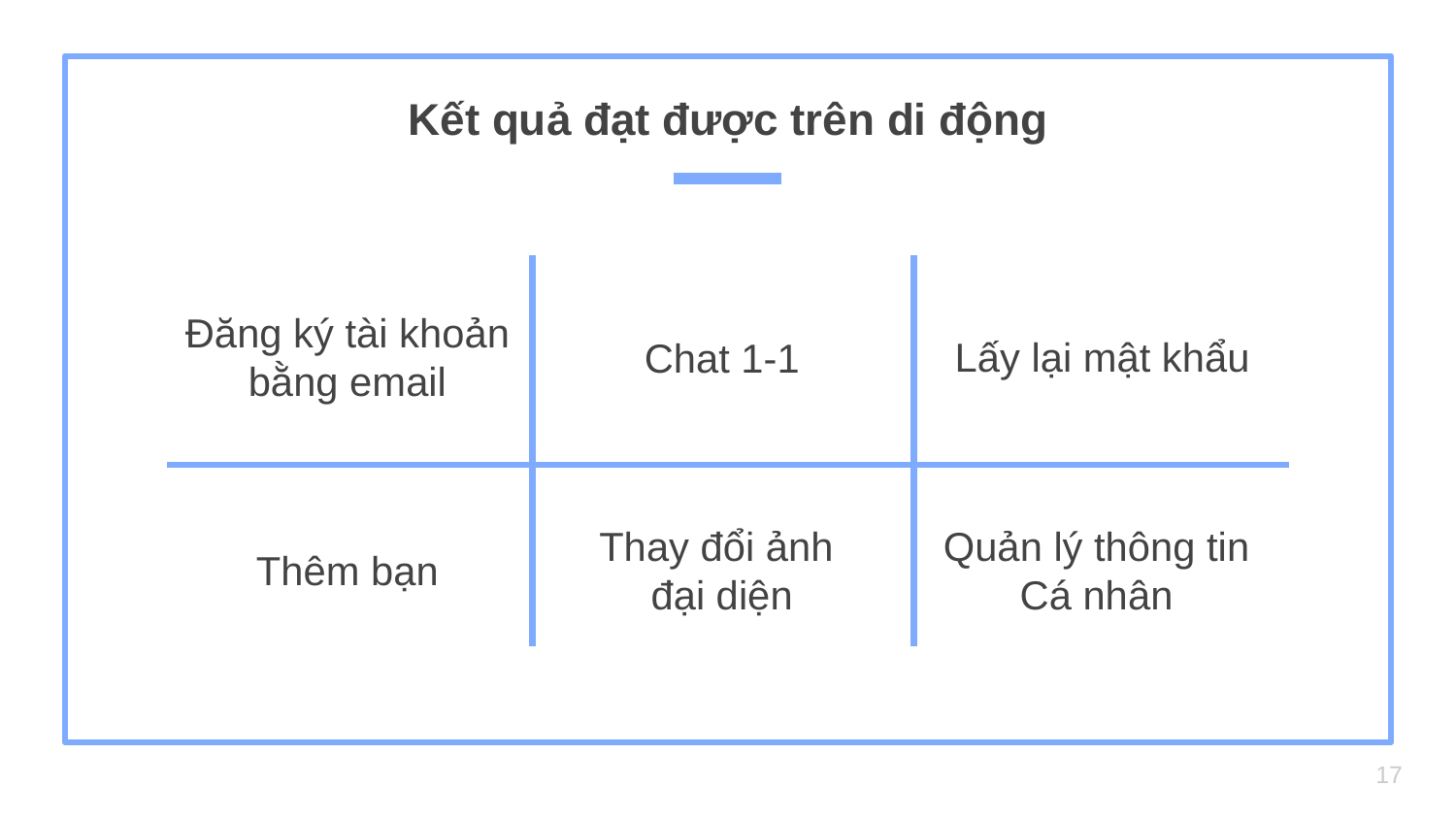

Kết quả đạt được trên di động
Đăng ký tài khoản bằng email
Lấy lại mật khẩu
Chat 1-1
Thêm bạn
Thay đổi ảnh
đại diện
Quản lý thông tin
Cá nhân
17